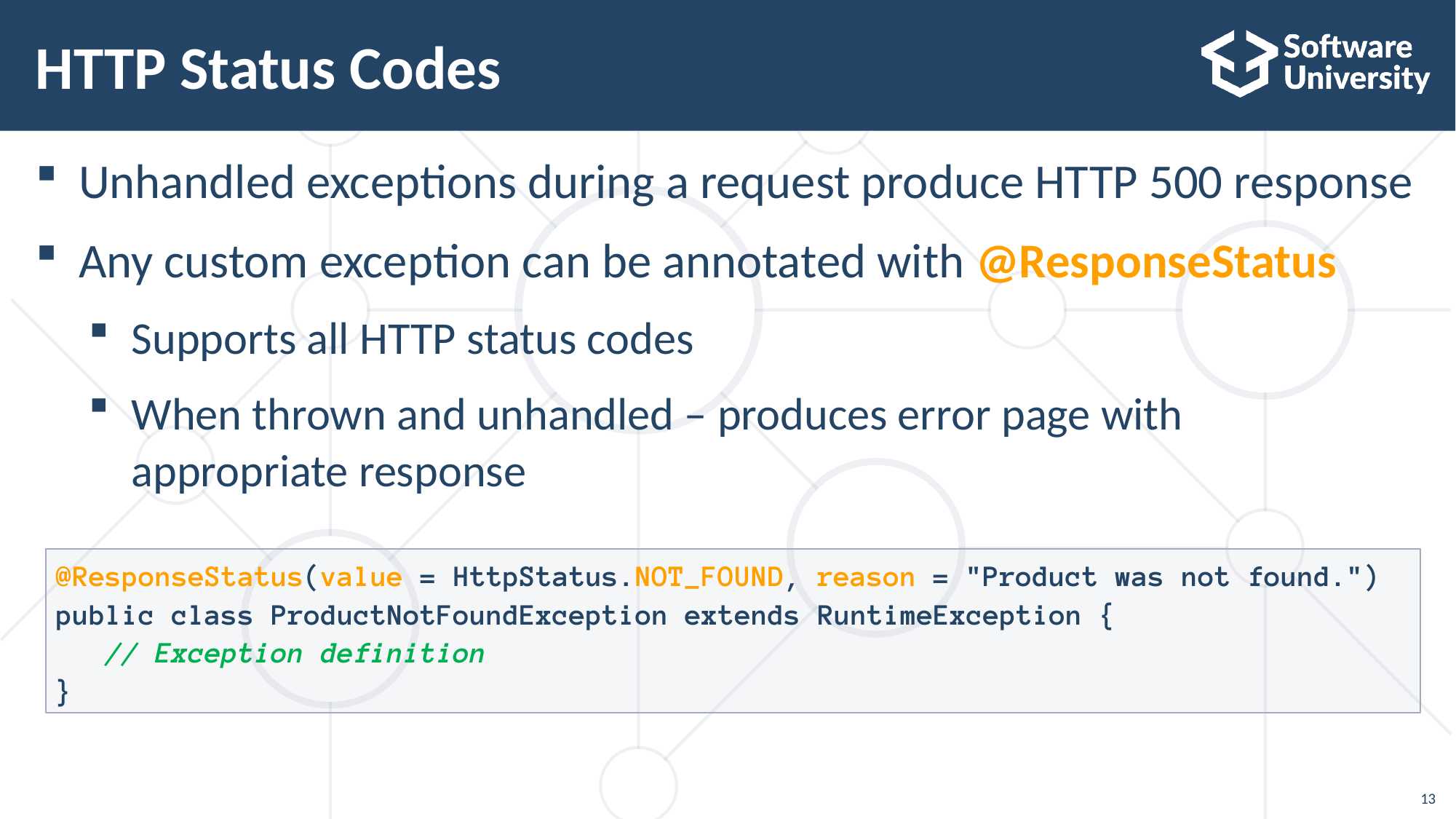

# HTTP Status Codes
Unhandled exceptions during a request produce HTTP 500 response
Any custom exception can be annotated with @ResponseStatus
Supports all HTTP status codes
When thrown and unhandled – produces error page with
appropriate response

@ResponseStatus(value = HttpStatus.NOT_FOUND, reason = "Product was not found.")
public class ProductNotFoundException extends RuntimeException {
   // Exception definition
}
13